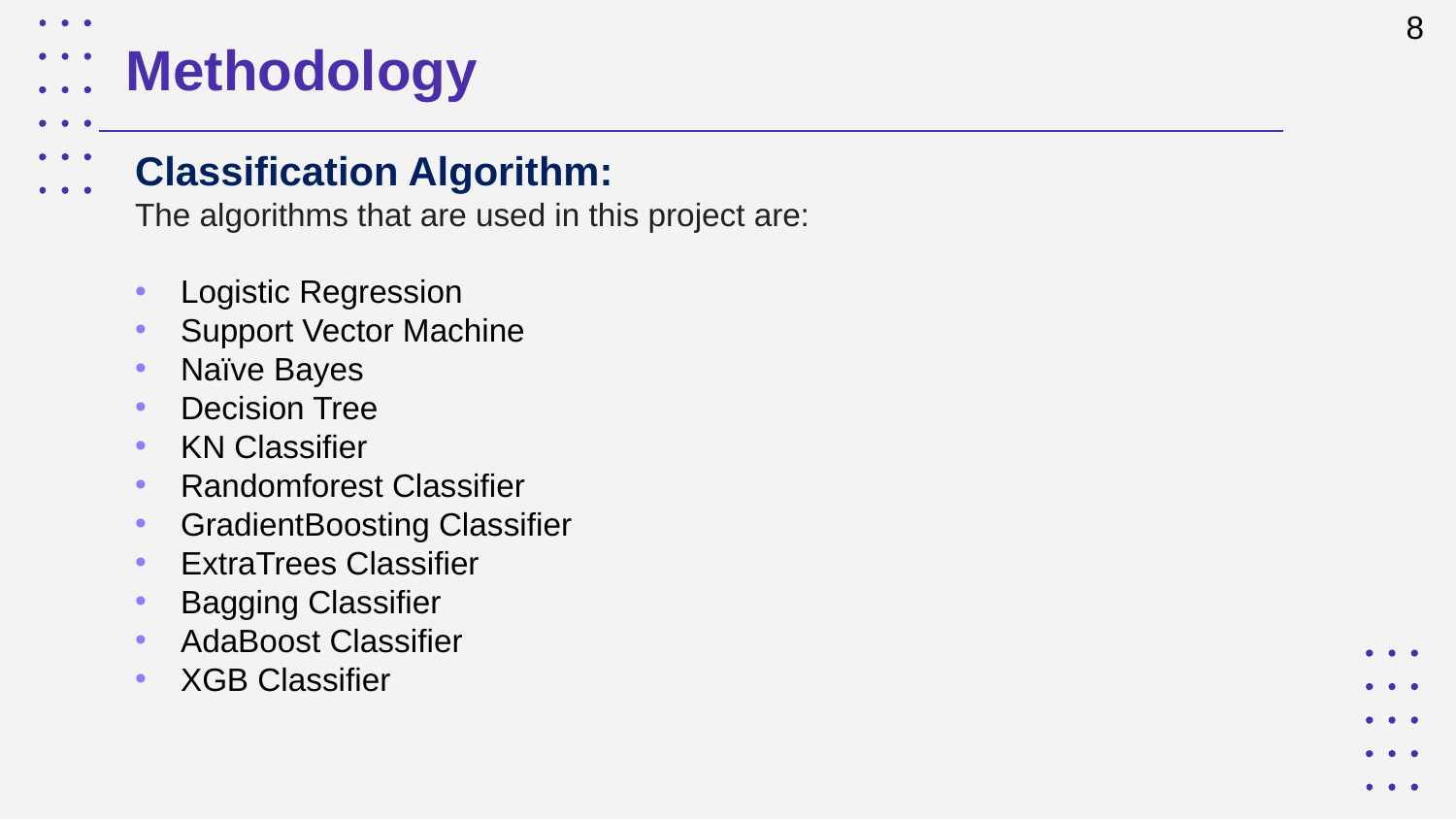

8
 	Methodology
Classification Algorithm:
The algorithms that are used in this project are:

Logistic Regression
Support Vector Machine
Naïve Bayes
Decision Tree
KN Classifier
Randomforest Classifier
GradientBoosting Classifier
ExtraTrees Classifier
Bagging Classifier
AdaBoost Classifier
XGB Classifier